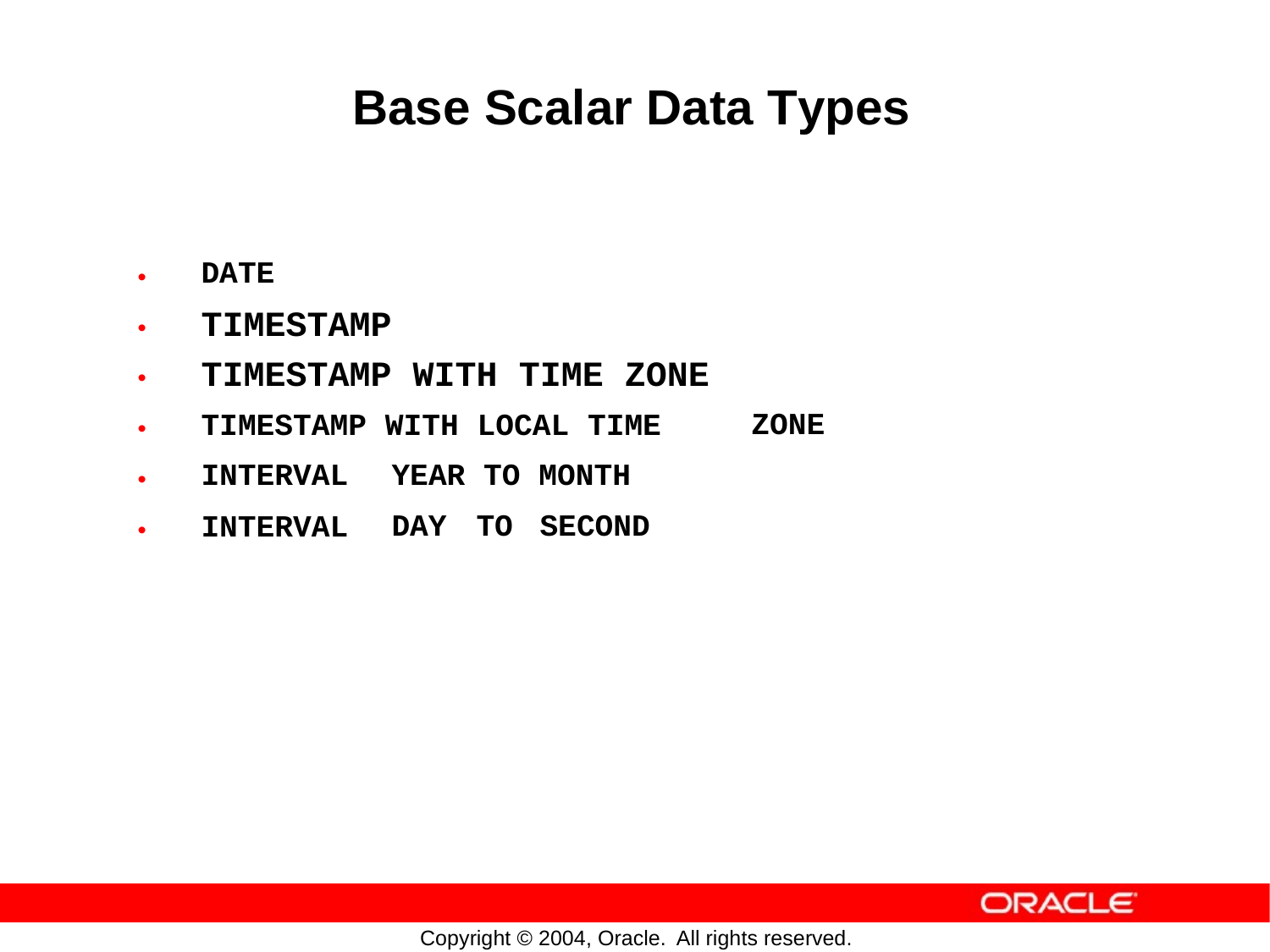

Base Scalar Data
Types
DATE
TIMESTAMP
TIMESTAMP WITH TIME ZONE
TIMESTAMP WITH LOCAL TIME
•
•
•
ZONE
•
INTERVAL
INTERVAL
YEAR TO MONTH
•
DAY
TO
SECOND
•

Copyright © 2004, Oracle.
All rights reserved.